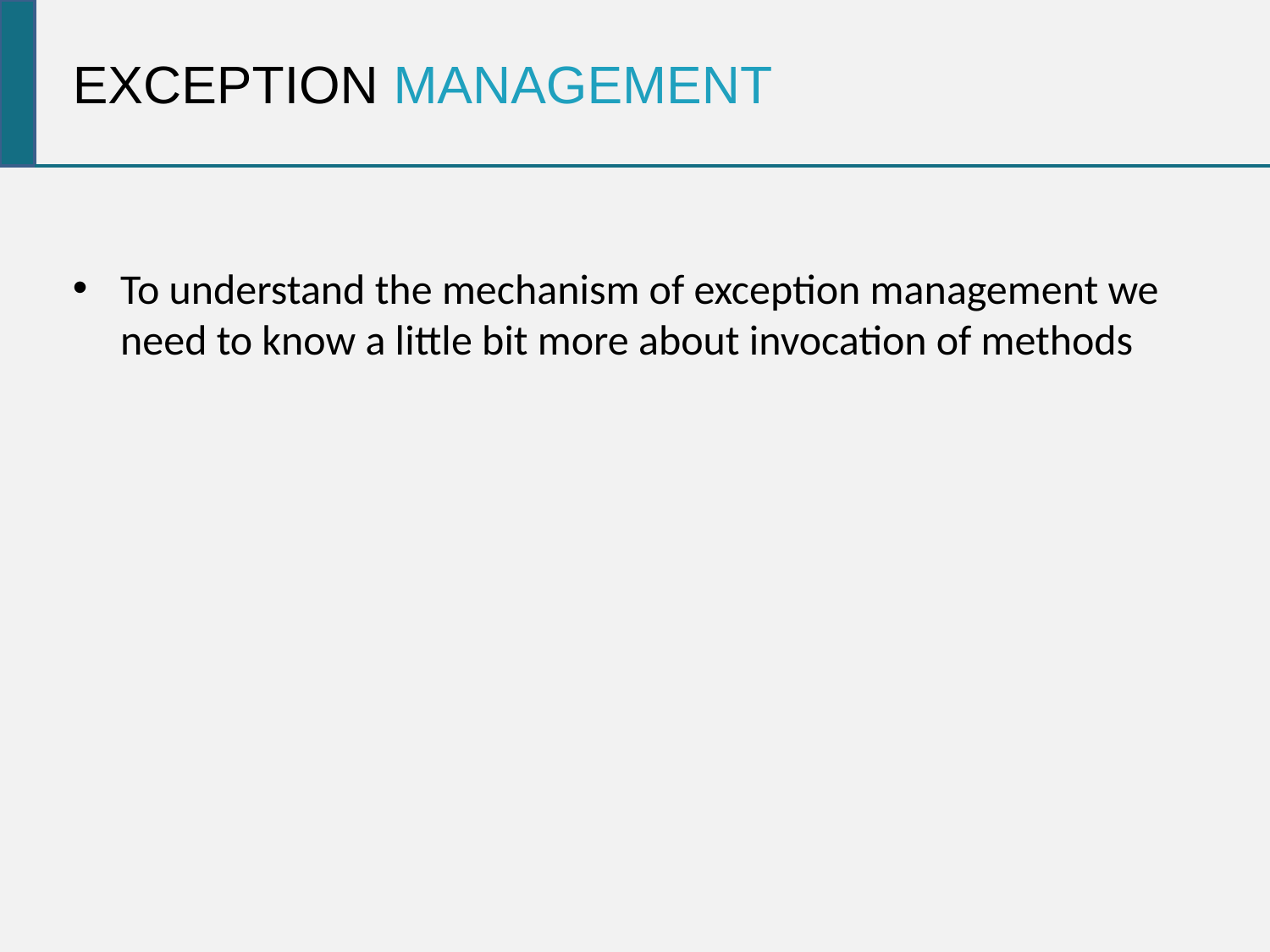

Exception management

To understand the mechanism of exception management we need to know a little bit more about invocation of methods